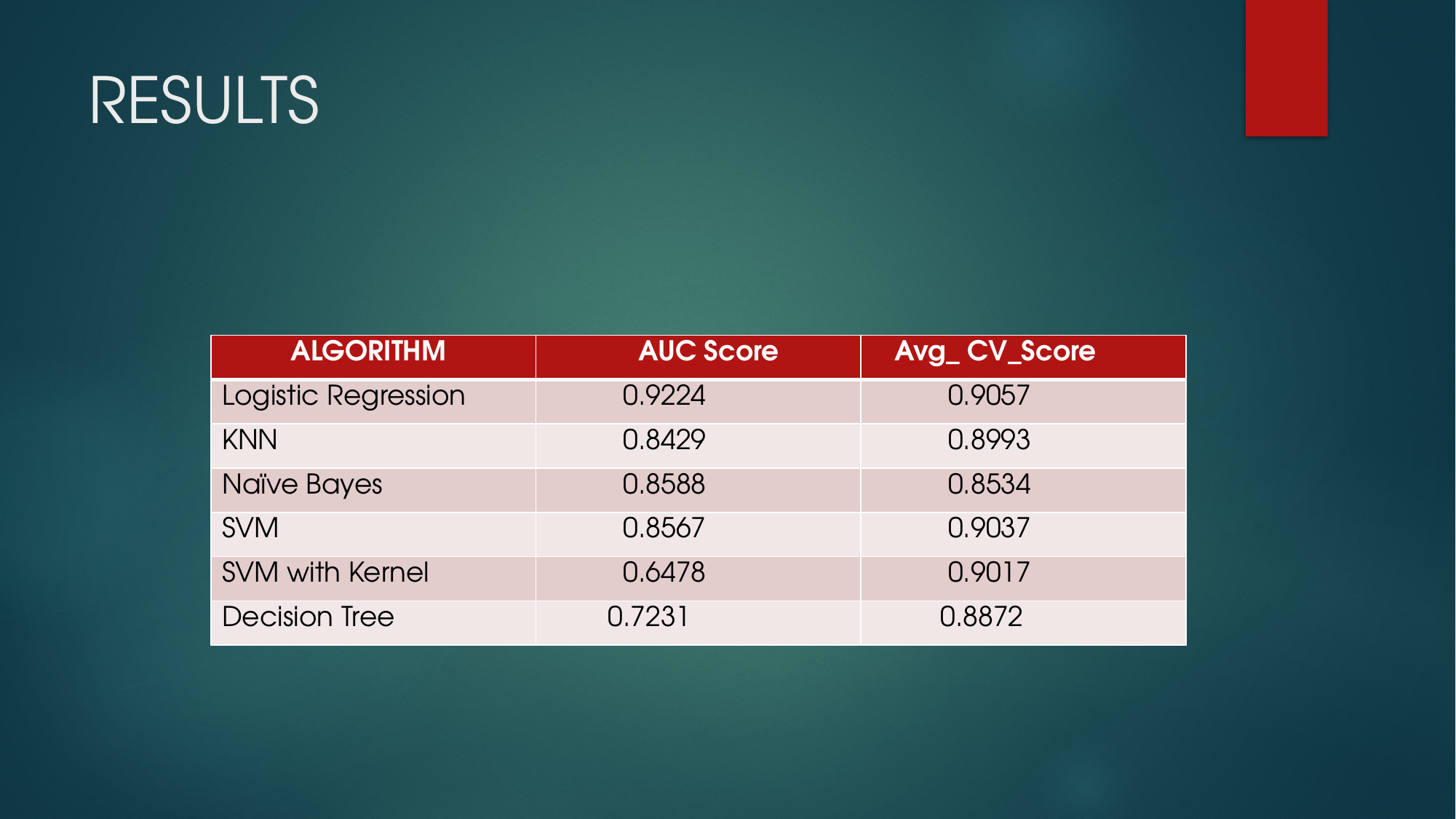

# RESULTS
| ALGORITHM | AUC Score | Avg\_ CV\_Score |
| --- | --- | --- |
| Logistic Regression | 0.9224 | 0.9057 |
| KNN | 0.8429 | 0.8993 |
| Naïve Bayes | 0.8588 | 0.8534 |
| SVM | 0.8567 | 0.9037 |
| SVM with Kernel | 0.6478 | 0.9017 |
| Decision Tree | 0.7231 | 0.8872 |